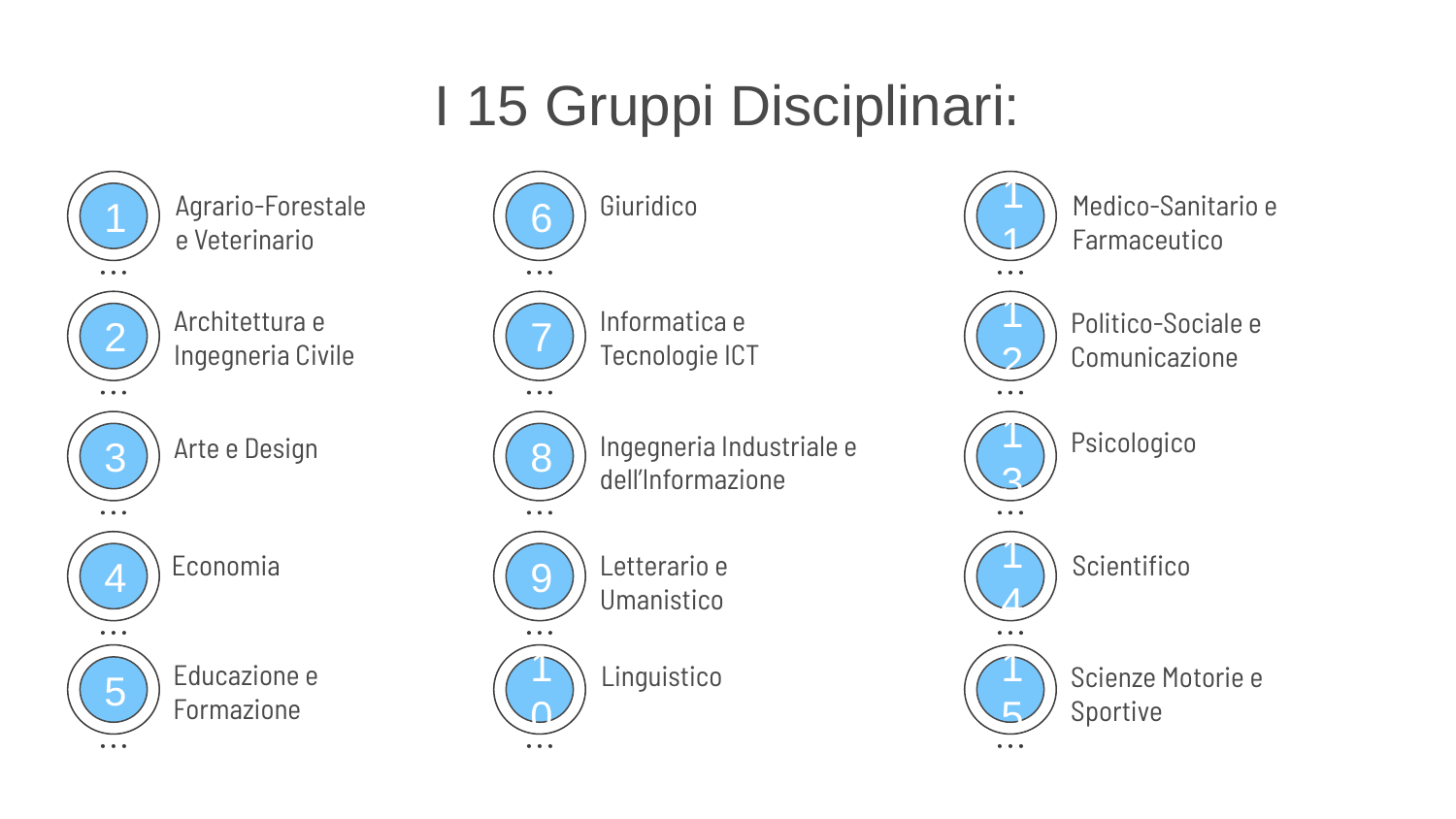

# I 15 Gruppi Disciplinari:

Giuridico
Medico-Sanitario e
Farmaceutico
Agrario-Forestale
e Veterinario
1
6
11
Architettura e
Ingegneria Civile
Informatica e
Tecnologie ICT
Politico-Sociale e
Comunicazione

2
7
12
Psicologico

Ingegneria Industriale e
dell’Informazione
Arte e Design
3
8
13

Economia
Letterario e
Umanistico
Scientifico
4
9
14
Educazione e
Formazione
Linguistico

Scienze Motorie e
Sportive
5
10
15